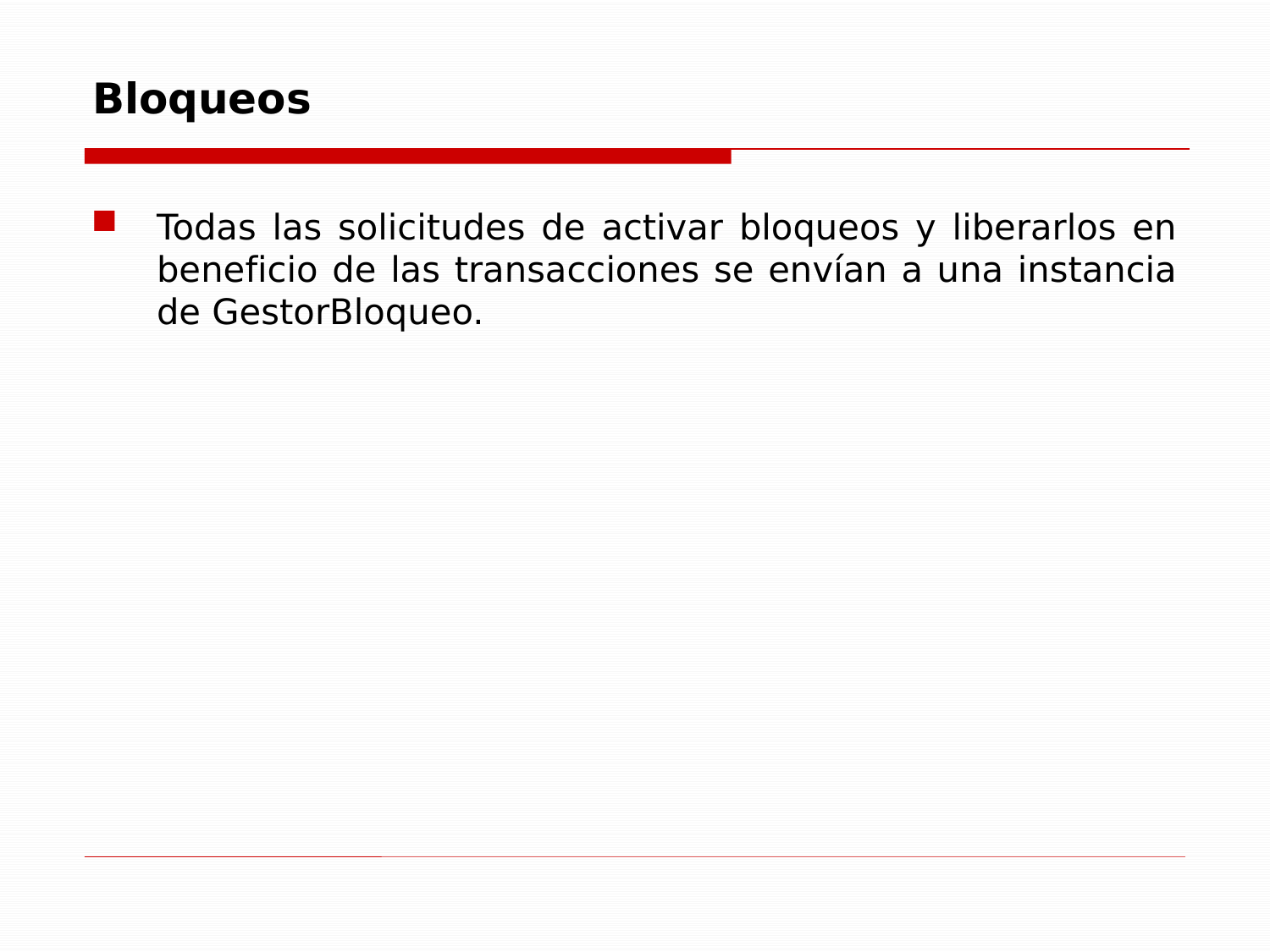

# Bloqueos
Todas las solicitudes de activar bloqueos y liberarlos en beneficio de las transacciones se envían a una instancia de GestorBloqueo.